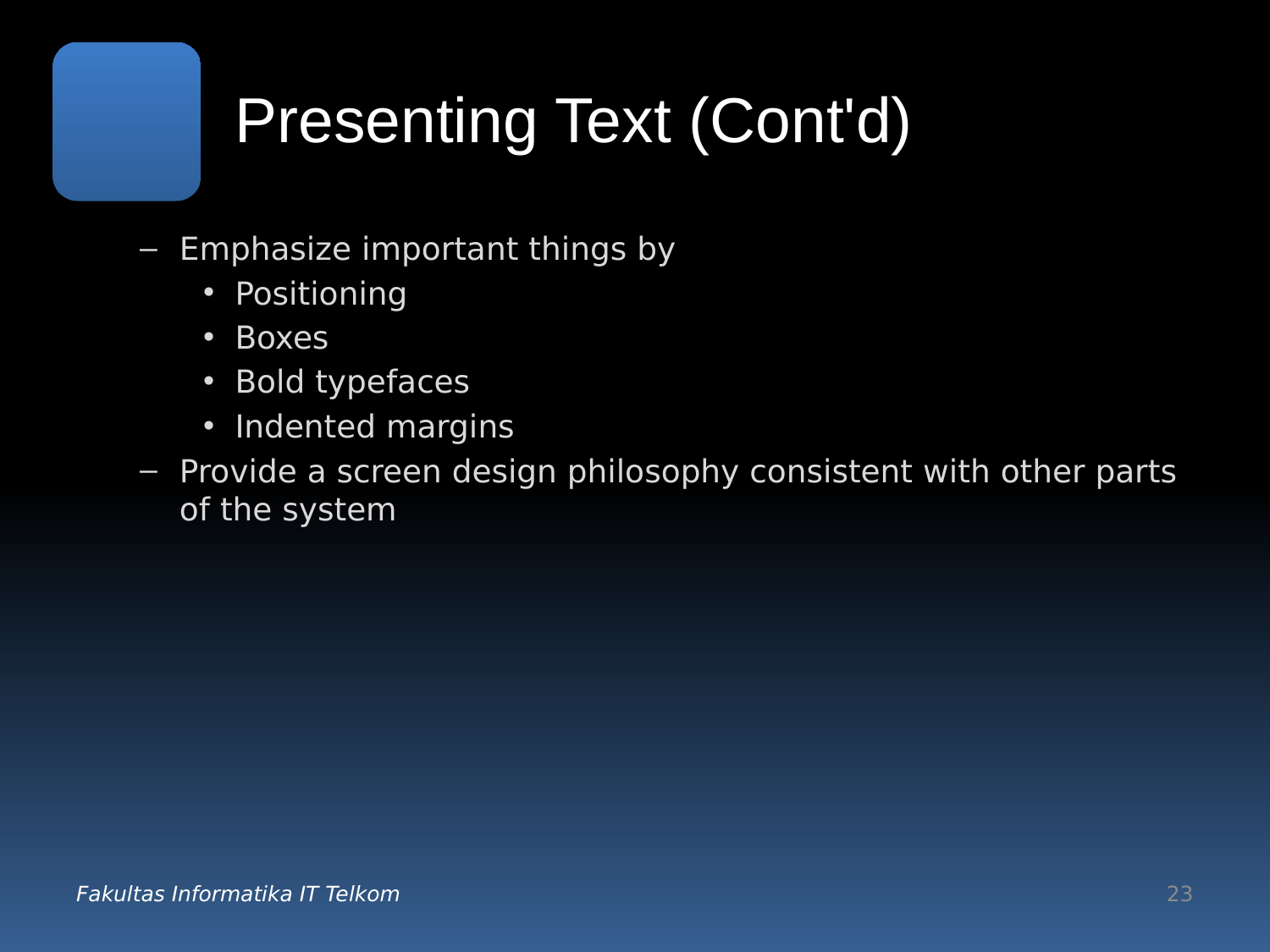

# Presenting Text (Cont'd)
Emphasize important things by
Positioning
Boxes
Bold typefaces
Indented margins
Provide a screen design philosophy consistent with other parts of the system

Fakultas Informatika IT Telkom
23